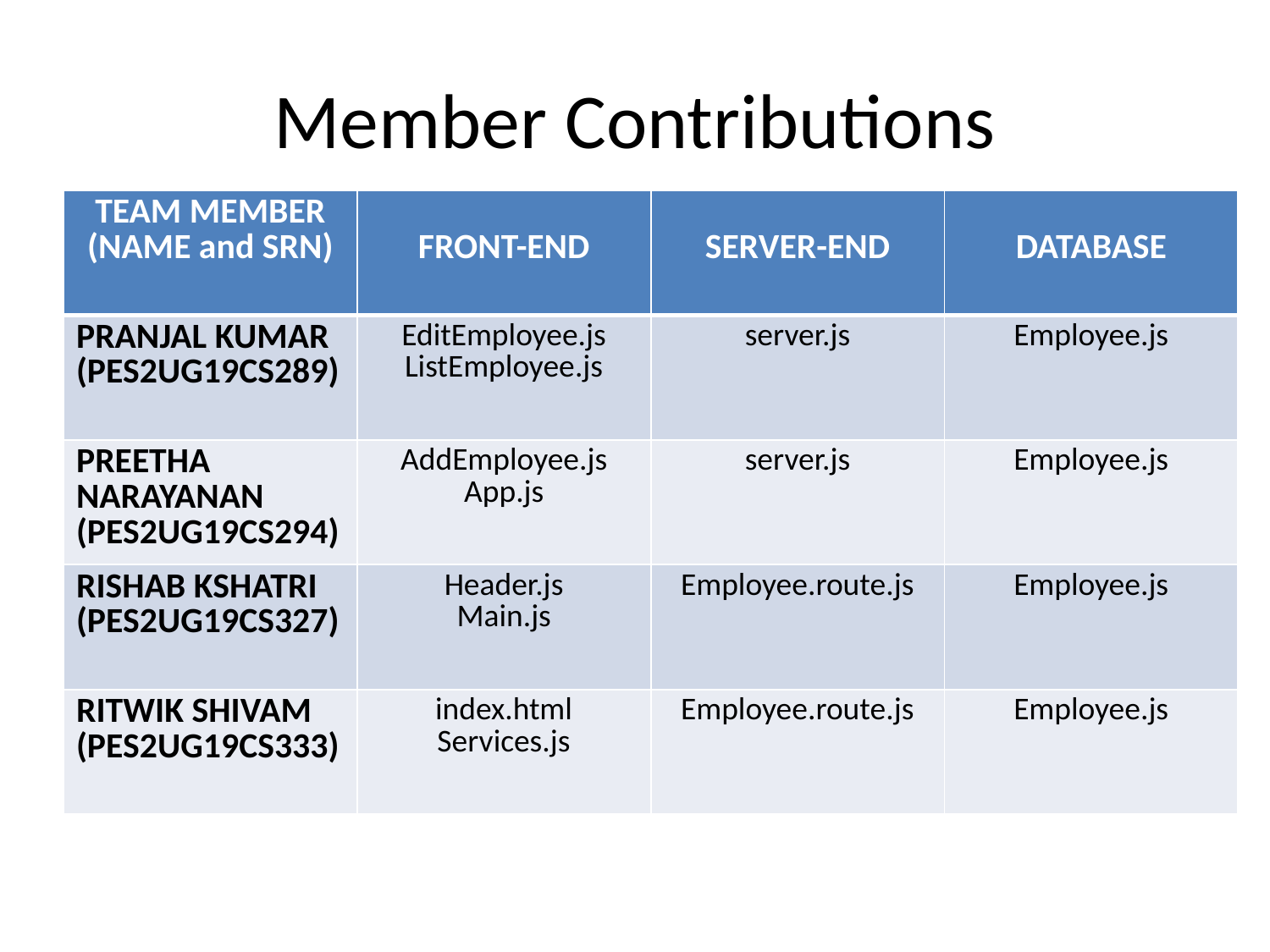

# Member Contributions
| TEAM MEMBER (NAME and SRN) | FRONT-END | SERVER-END | DATABASE |
| --- | --- | --- | --- |
| PRANJAL KUMAR (PES2UG19CS289) | EditEmployee.js ListEmployee.js | server.js | Employee.js |
| PREETHA NARAYANAN (PES2UG19CS294) | AddEmployee.js App.js | server.js | Employee.js |
| RISHAB KSHATRI (PES2UG19CS327) | Header.js Main.js | Employee.route.js | Employee.js |
| RITWIK SHIVAM (PES2UG19CS333) | index.html Services.js | Employee.route.js | Employee.js |